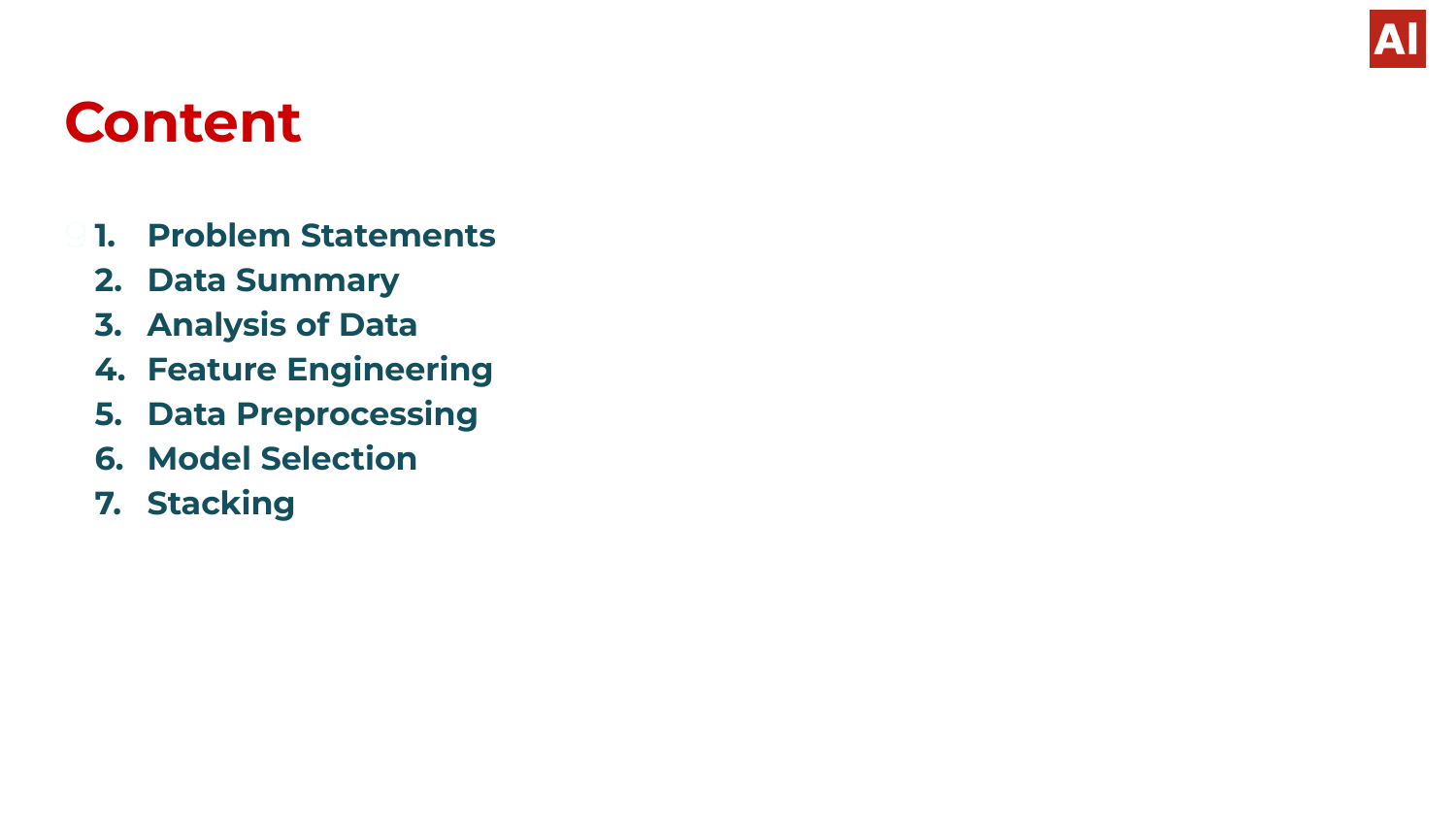

# Content
g

Problem Statements
Data Summary
Analysis of Data
Feature Engineering
Data Preprocessing
Model Selection
Stacking